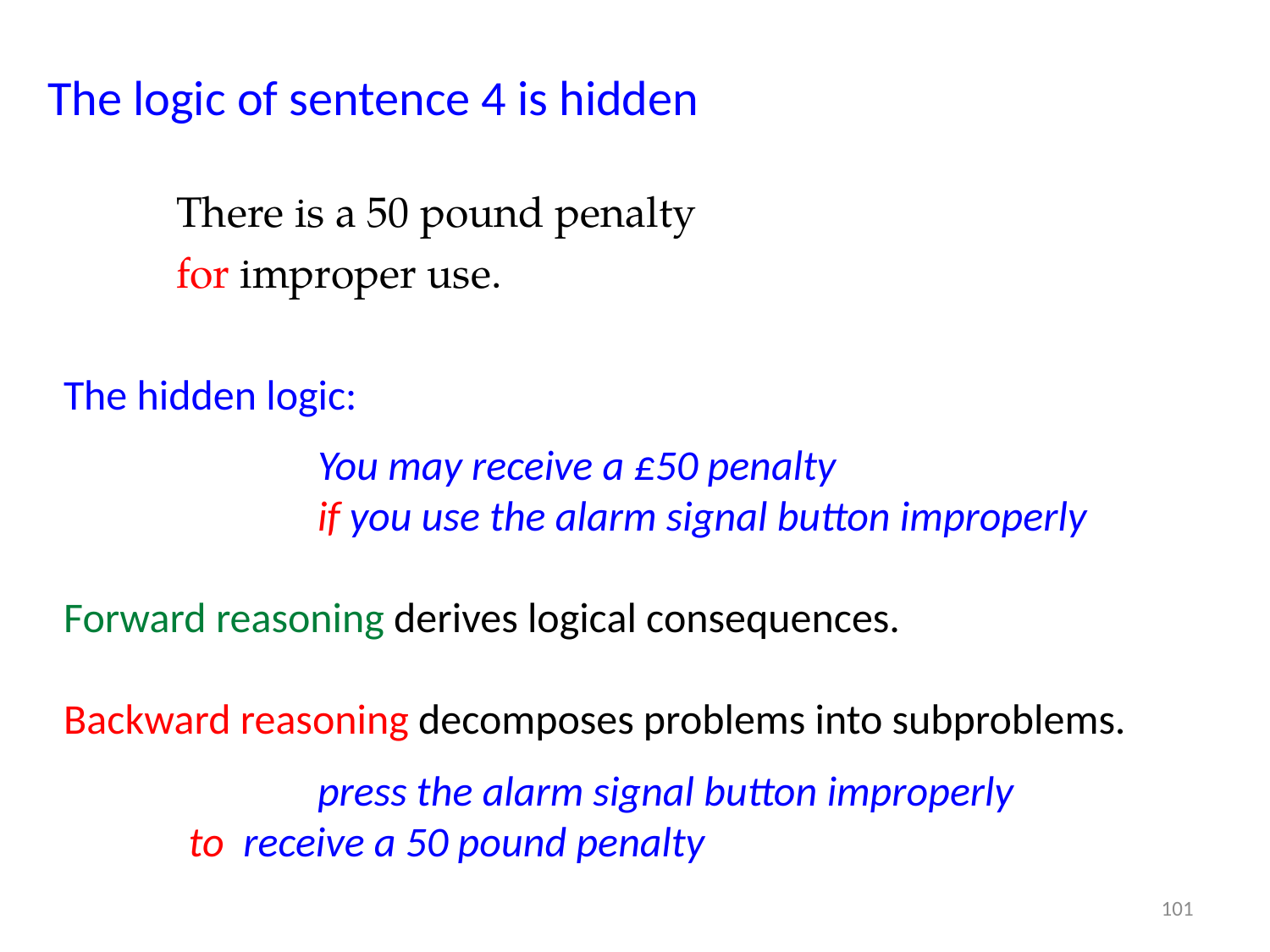

# The logic of sentence 4 is hidden
There is a 50 pound penalty
for improper use.

The hidden logic:

		You may receive a £50 penalty
		if you use the alarm signal button improperly

Forward reasoning derives logical consequences.

Backward reasoning decomposes problems into subproblems.

		press the alarm signal button improperly
to  receive a 50 pound penalty

101